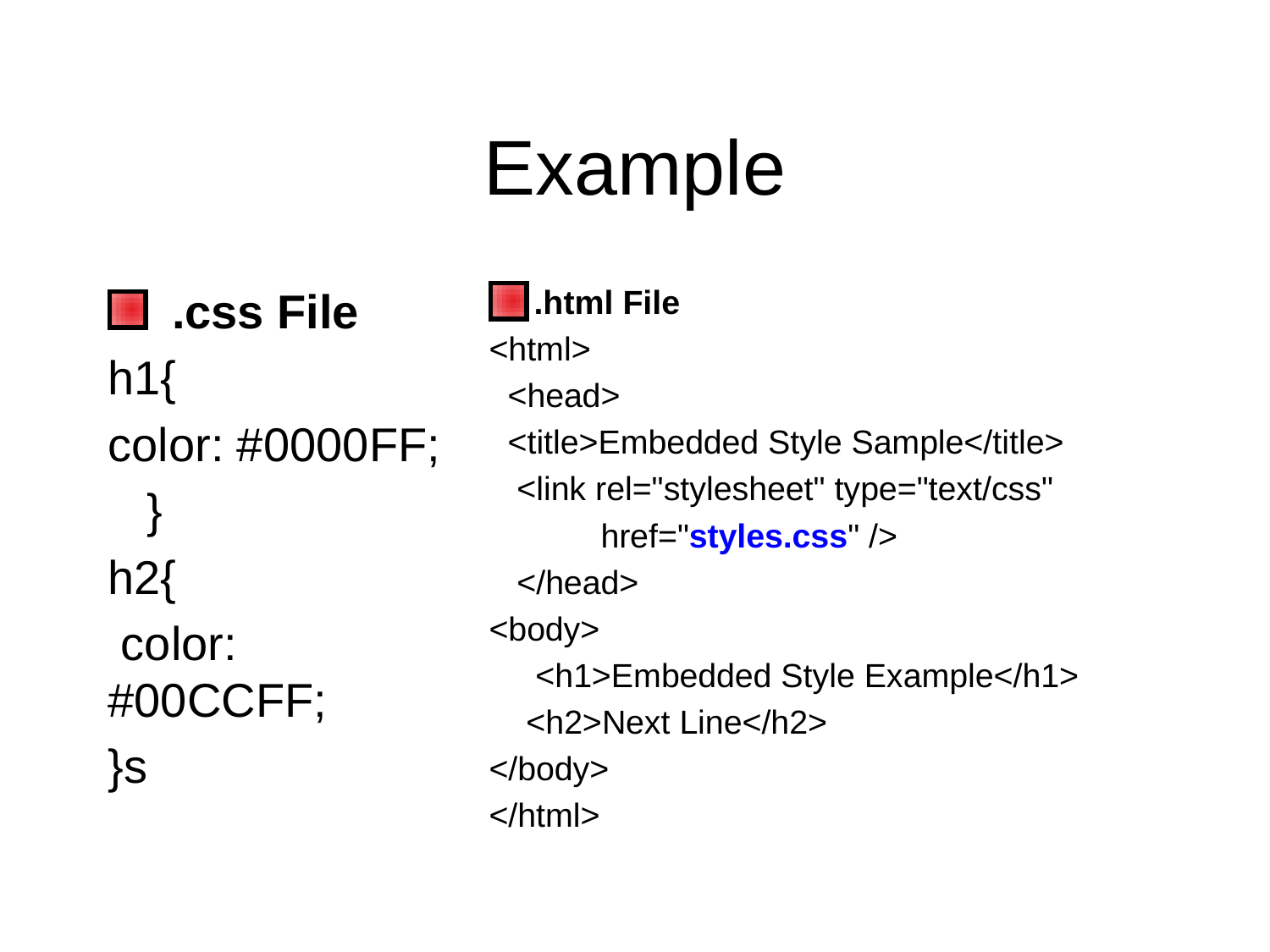

# Example
.css File
h1{
color: #0000FF;
   }
h2{
 color: #00CCFF;
}s

.html File
<html>
  <head>
  <title>Embedded Style Sample</title>
   <link rel="stylesheet" type="text/css"
            href="styles.css" />
   </head>
<body>
     <h1>Embedded Style Example</h1>
    <h2>Next Line</h2>
</body>
</html>